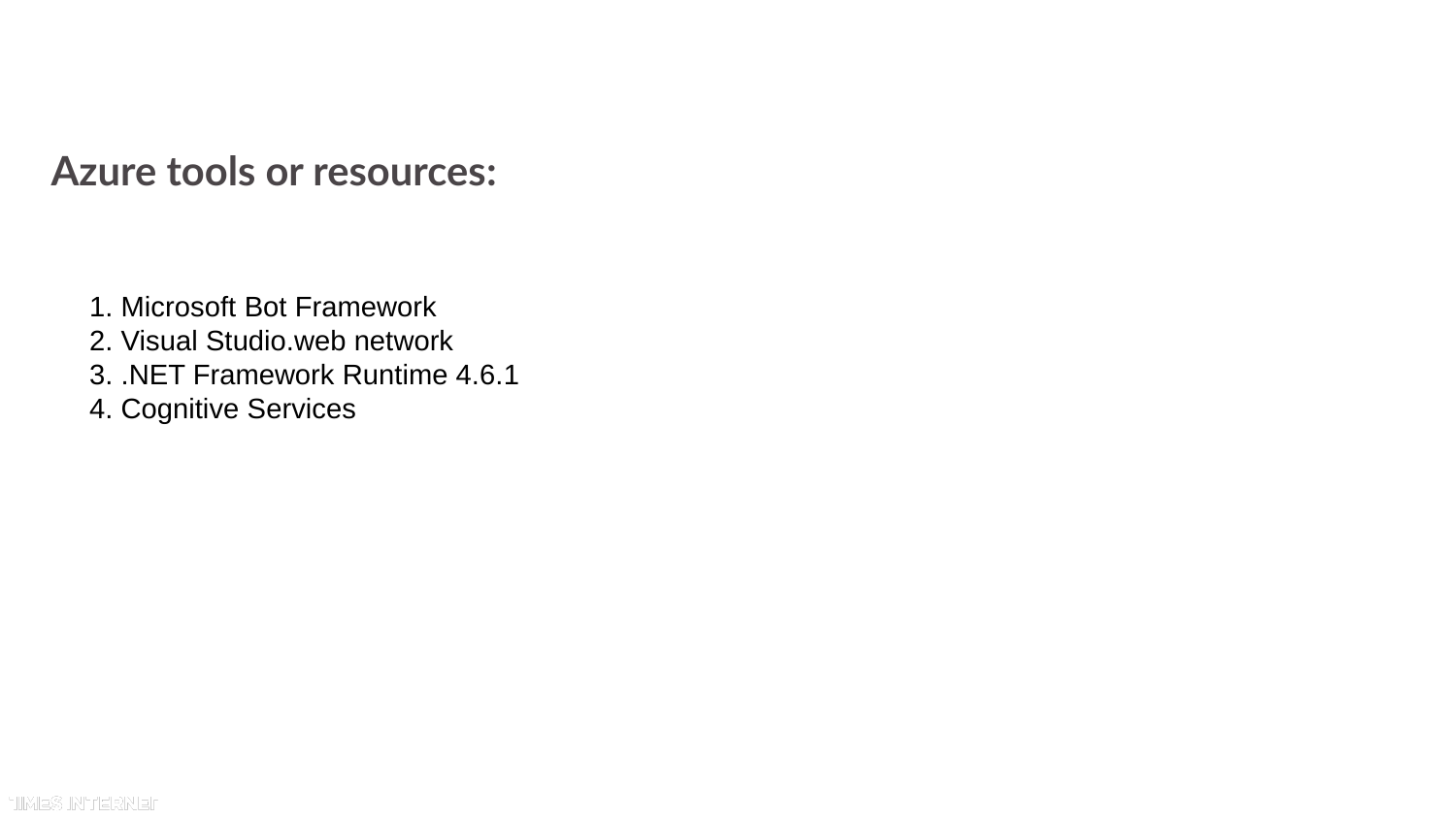

# Azure tools or resources:
1. Microsoft Bot Framework
2. Visual Studio.web network
3. .NET Framework Runtime 4.6.1
4. Cognitive Services